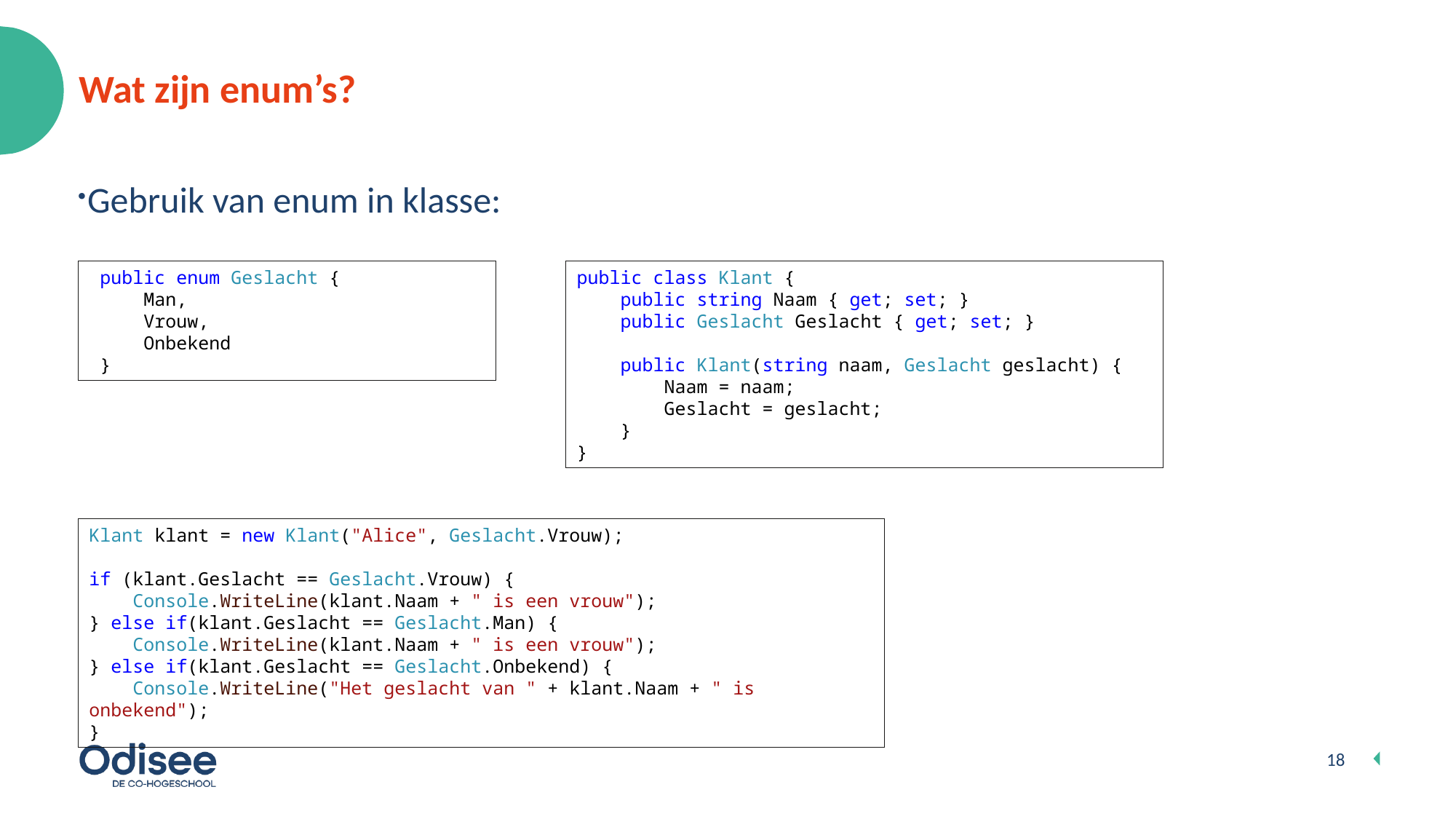

# Wat zijn enum’s?
Gebruik van enum in klasse:

 public enum Geslacht {
     Man,
     Vrouw,
     Onbekend
 }
public class Klant {
    public string Naam { get; set; }
    public Geslacht Geslacht { get; set; }

    public Klant(string naam, Geslacht geslacht) {
        Naam = naam;
        Geslacht = geslacht;
    }
}
Klant klant = new Klant("Alice", Geslacht.Vrouw);

if (klant.Geslacht == Geslacht.Vrouw) {
    Console.WriteLine(klant.Naam + " is een vrouw");
} else if(klant.Geslacht == Geslacht.Man) {
    Console.WriteLine(klant.Naam + " is een vrouw");
} else if(klant.Geslacht == Geslacht.Onbekend) {
    Console.WriteLine("Het geslacht van " + klant.Naam + " is onbekend");
}

18